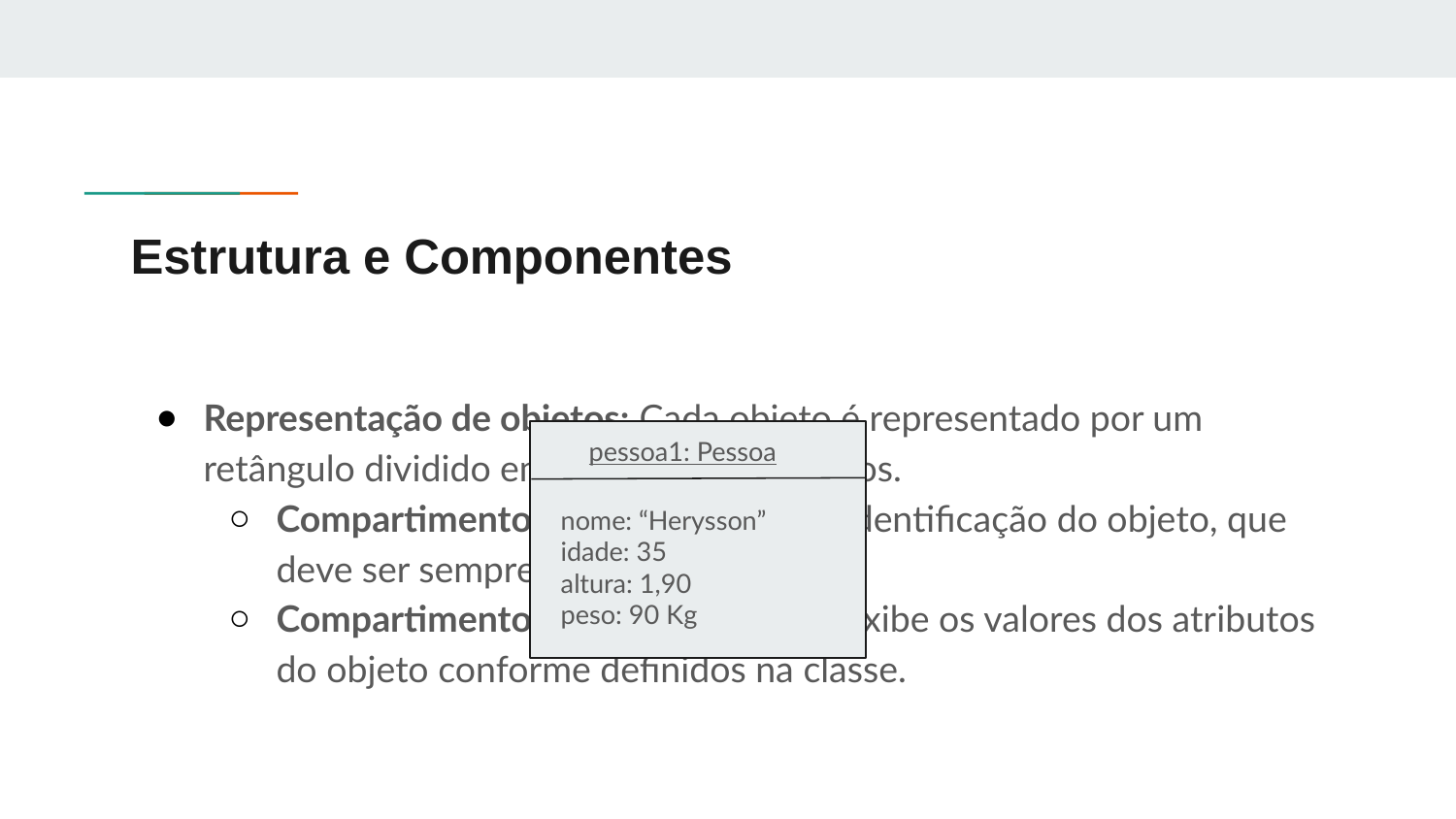

# Estrutura e Componentes
Representação de objetos: Cada objeto é representado por um retângulo dividido em dois compartimentos.
Compartimento superior: Mostra a identificação do objeto, que deve ser sempre sublinhada.
Compartimento inferior (opcional): Exibe os valores dos atributos do objeto conforme definidos na classe.

pessoa1: Pessoa
nome: “Herysson”
idade: 35
altura: 1,90
peso: 90 Kg